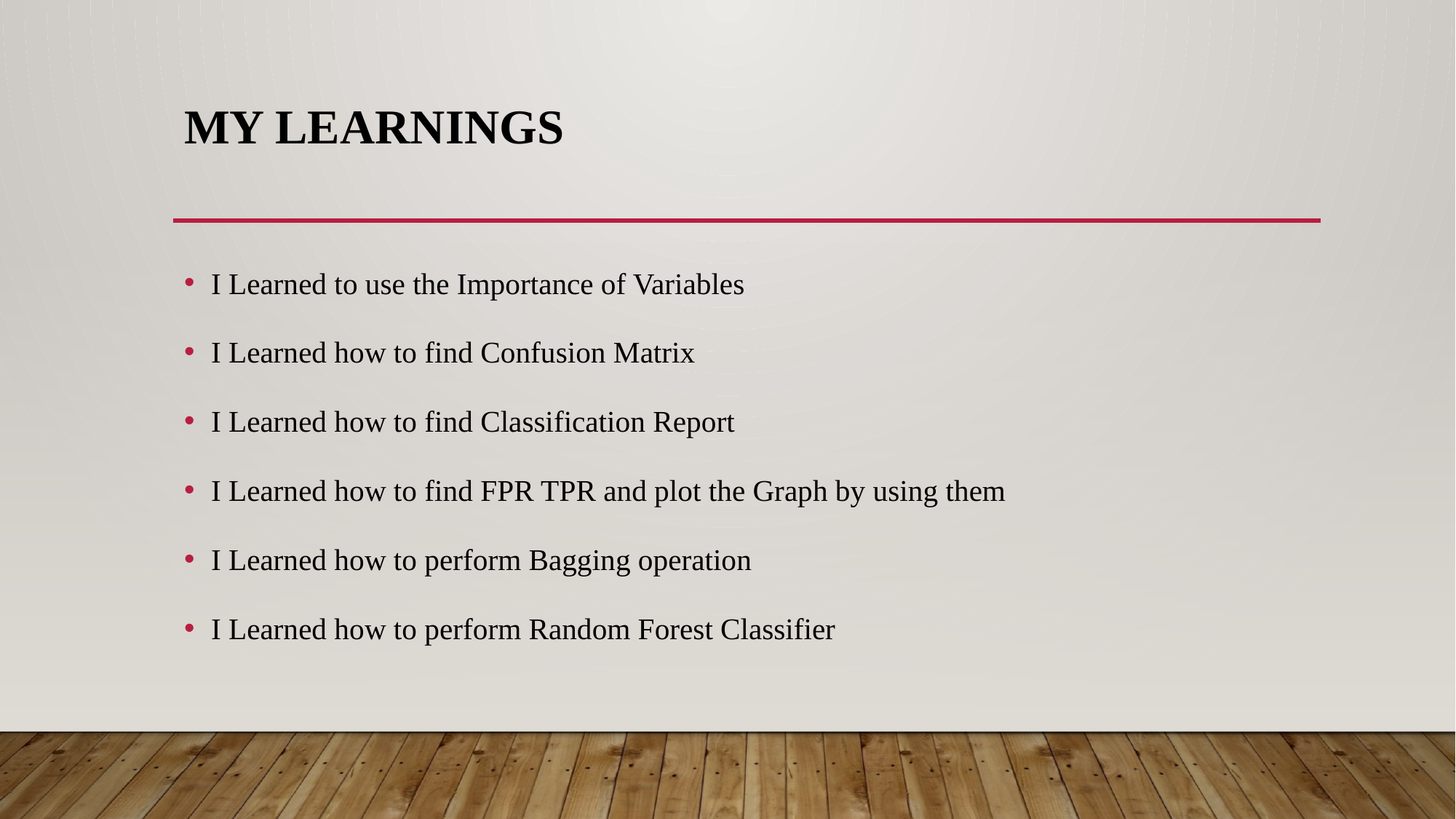

# My Learnings
I Learned to use the Importance of Variables
I Learned how to find Confusion Matrix
I Learned how to find Classification Report
I Learned how to find FPR TPR and plot the Graph by using them
I Learned how to perform Bagging operation
I Learned how to perform Random Forest Classifier